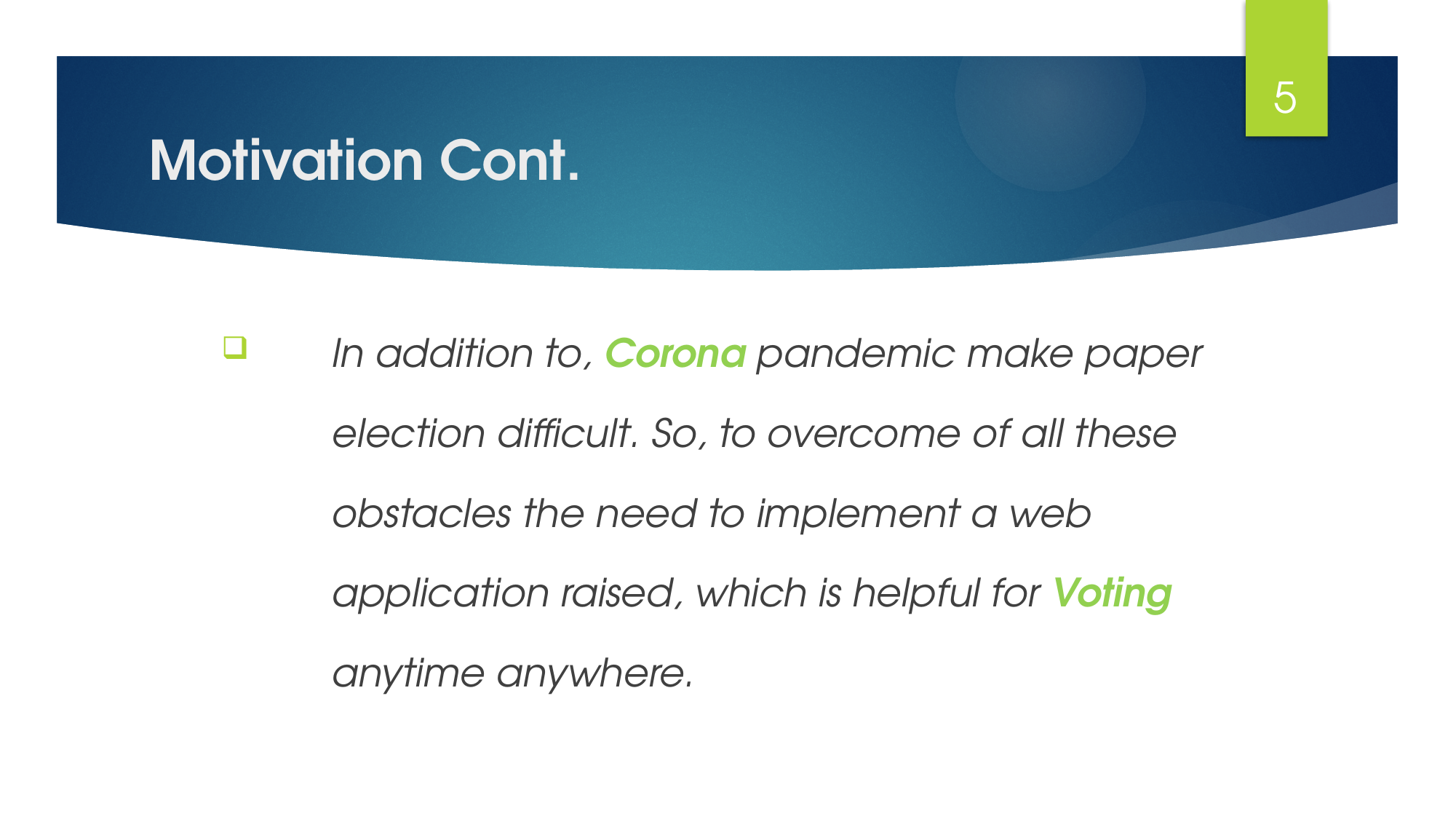

5
# Motivation Cont.
In addition to, Corona pandemic make paper election difficult. So, to overcome of all these obstacles the need to implement a web application raised, which is helpful for Voting anytime anywhere.